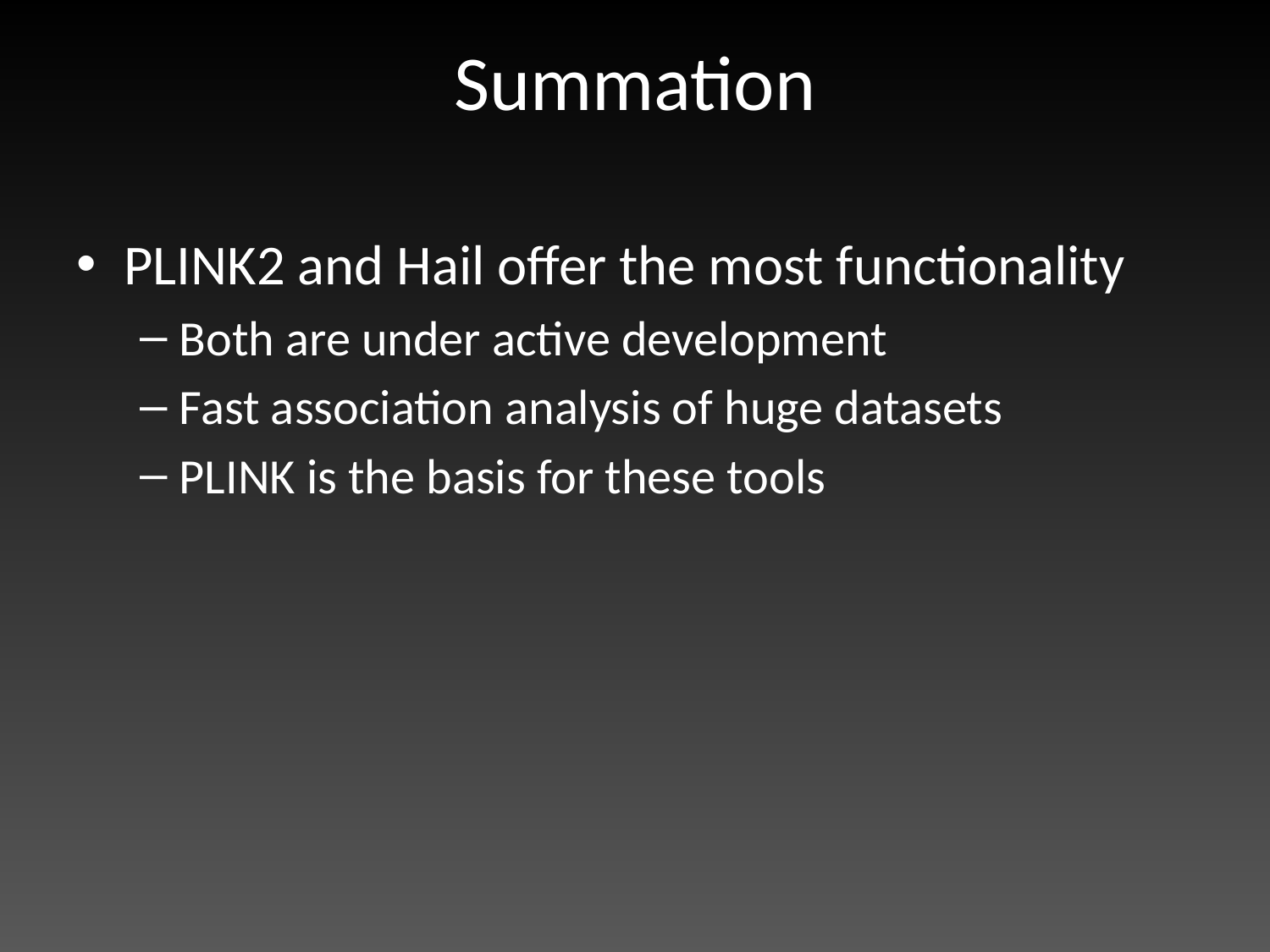

# Summation
PLINK2 and Hail offer the most functionality
Both are under active development
Fast association analysis of huge datasets
PLINK is the basis for these tools